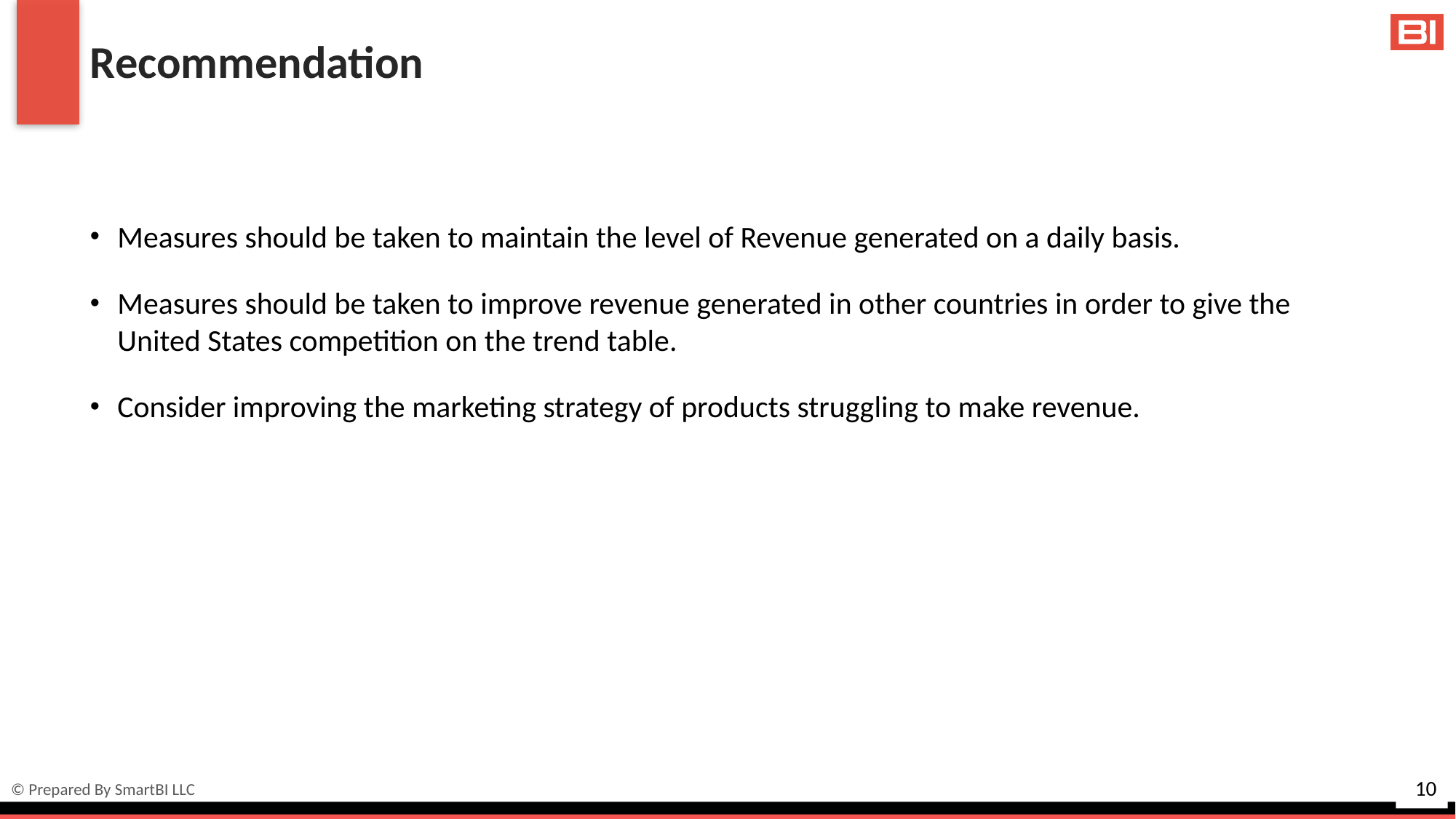

# Recommendation
Measures should be taken to maintain the level of Revenue generated on a daily basis.
Measures should be taken to improve revenue generated in other countries in order to give the United States competition on the trend table.
Consider improving the marketing strategy of products struggling to make revenue.

© Prepared By SmartBI LLC
10